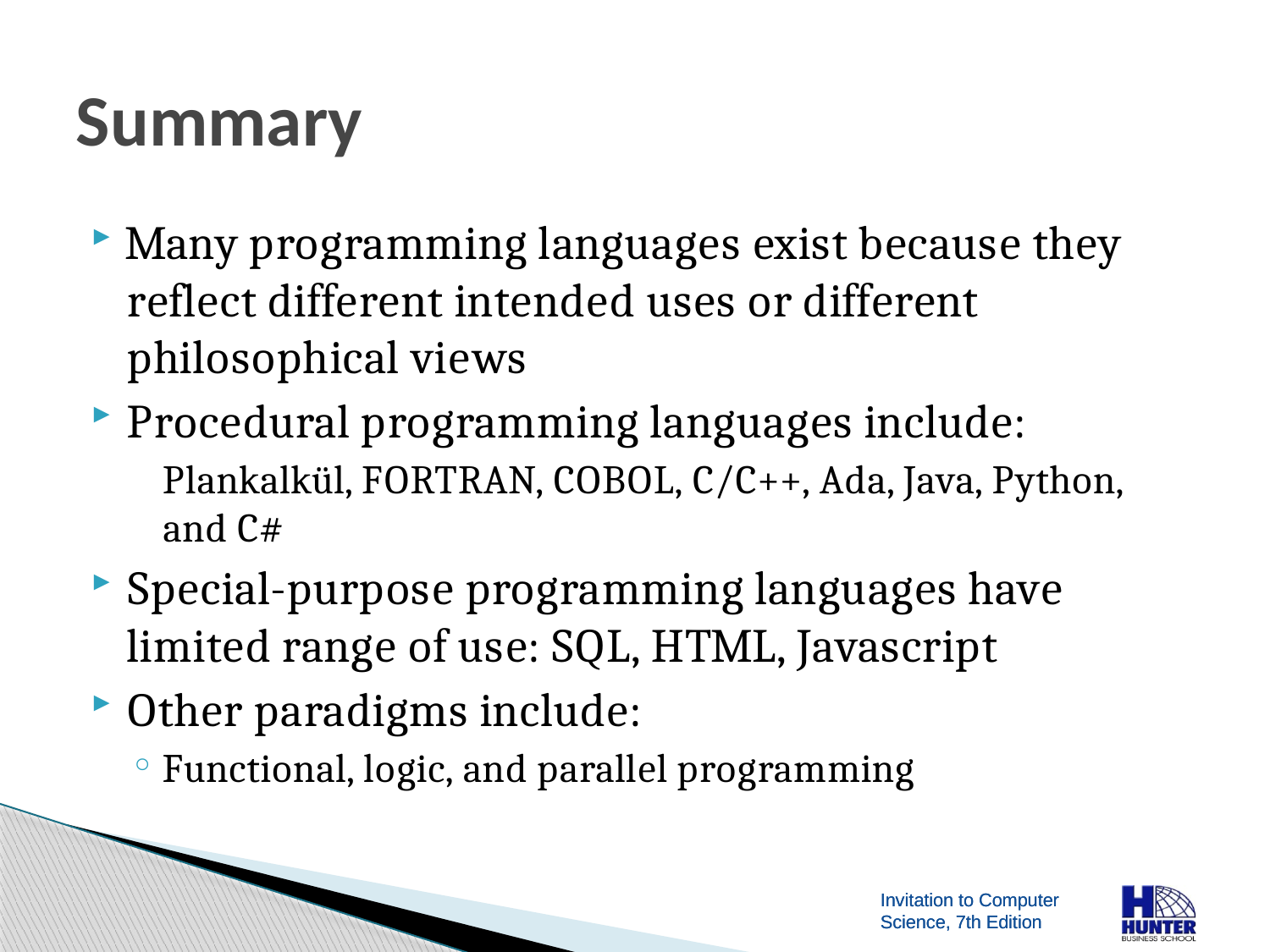

# Summary
Many programming languages exist because they reflect different intended uses or different philosophical views
Procedural programming languages include:
	Plankalkül, FORTRAN, COBOL, C/C++, Ada, Java, Python, and C#
Special-purpose programming languages have limited range of use: SQL, HTML, Javascript
Other paradigms include:
Functional, logic, and parallel programming